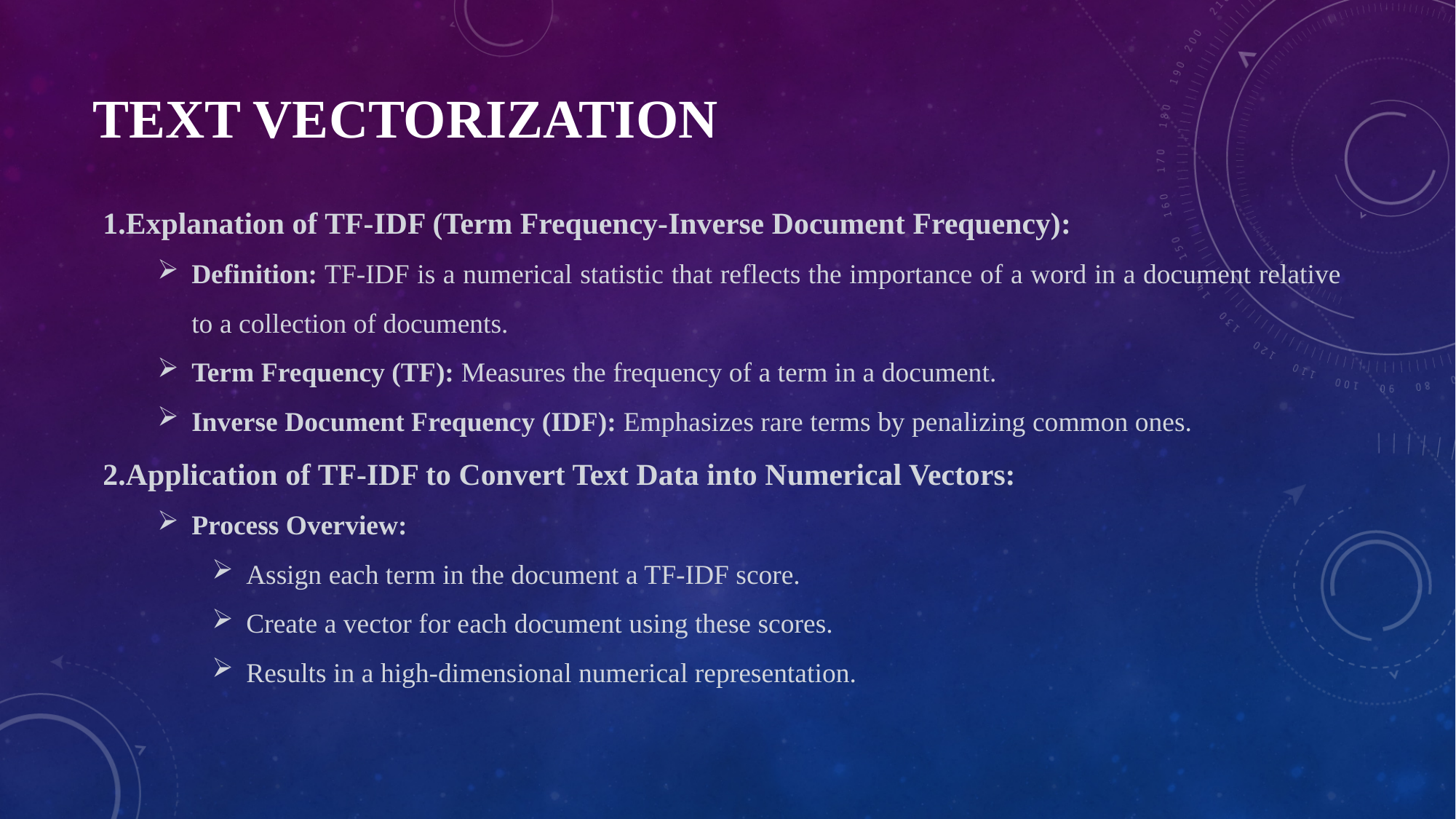

# Text Vectorization
Explanation of TF-IDF (Term Frequency-Inverse Document Frequency):
Definition: TF-IDF is a numerical statistic that reflects the importance of a word in a document relative to a collection of documents.
Term Frequency (TF): Measures the frequency of a term in a document.
Inverse Document Frequency (IDF): Emphasizes rare terms by penalizing common ones.
Application of TF-IDF to Convert Text Data into Numerical Vectors:
Process Overview:
Assign each term in the document a TF-IDF score.
Create a vector for each document using these scores.
Results in a high-dimensional numerical representation.